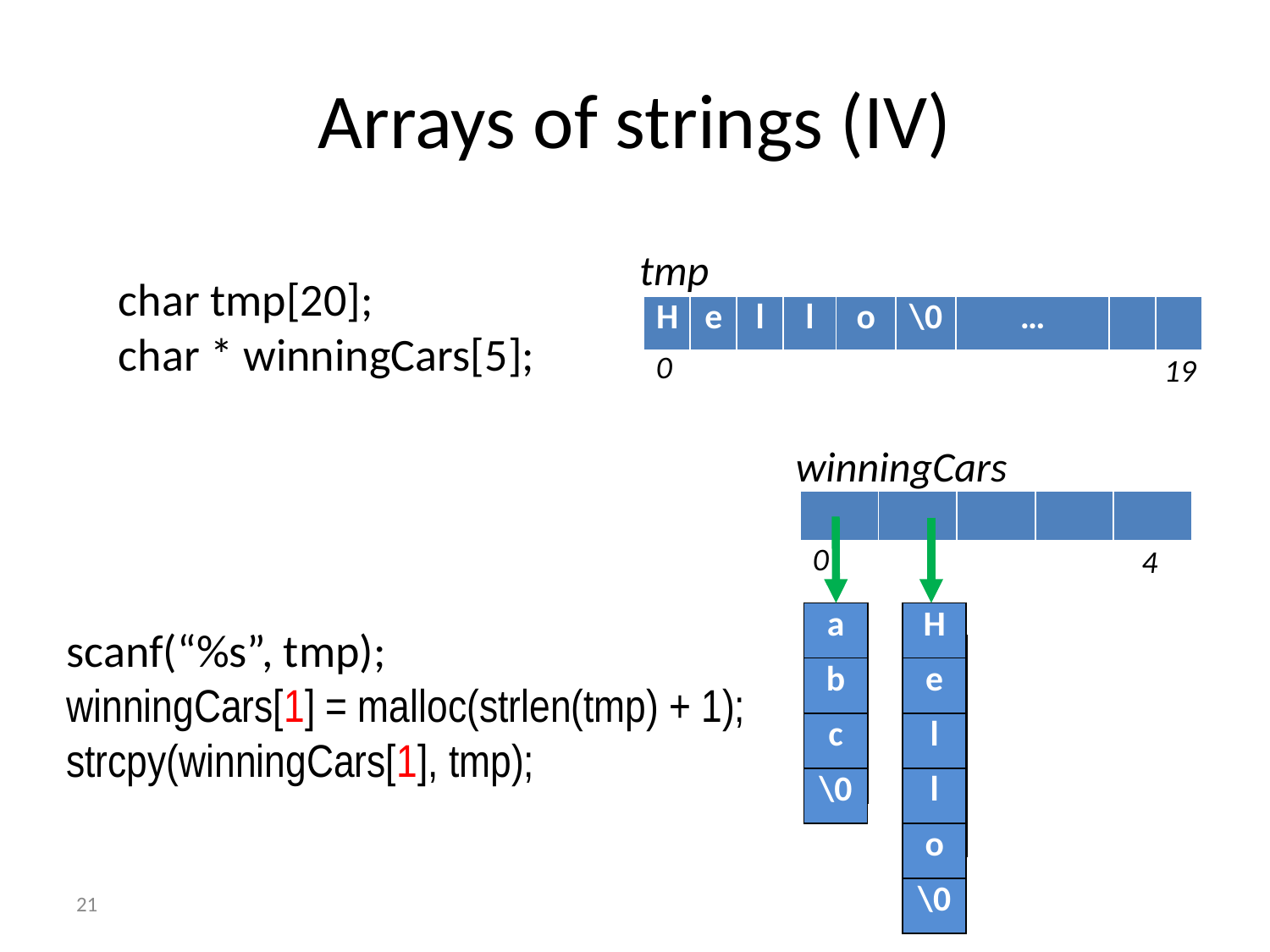

# Arrays of strings (IV)
tmp
char tmp[20];
char * winningCars[5];
| H | e | l | l | o | \0 | … |  |  |
| --- | --- | --- | --- | --- | --- | --- | --- | --- |
0
19
winningCars
|  |  |  |  |  |
| --- | --- | --- | --- | --- |
0
4
| a |
| --- |
| b |
| c |
| \0 |
|  |
| --- |
|  |
|  |
|  |
| H |
| --- |
| e |
| l |
| l |
| o |
| \0 |
scanf(“%s”, tmp);
winningCars[1] = malloc(strlen(tmp) + 1);
strcpy(winningCars[1], tmp);
|  |
| --- |
|  |
|  |
|  |
21